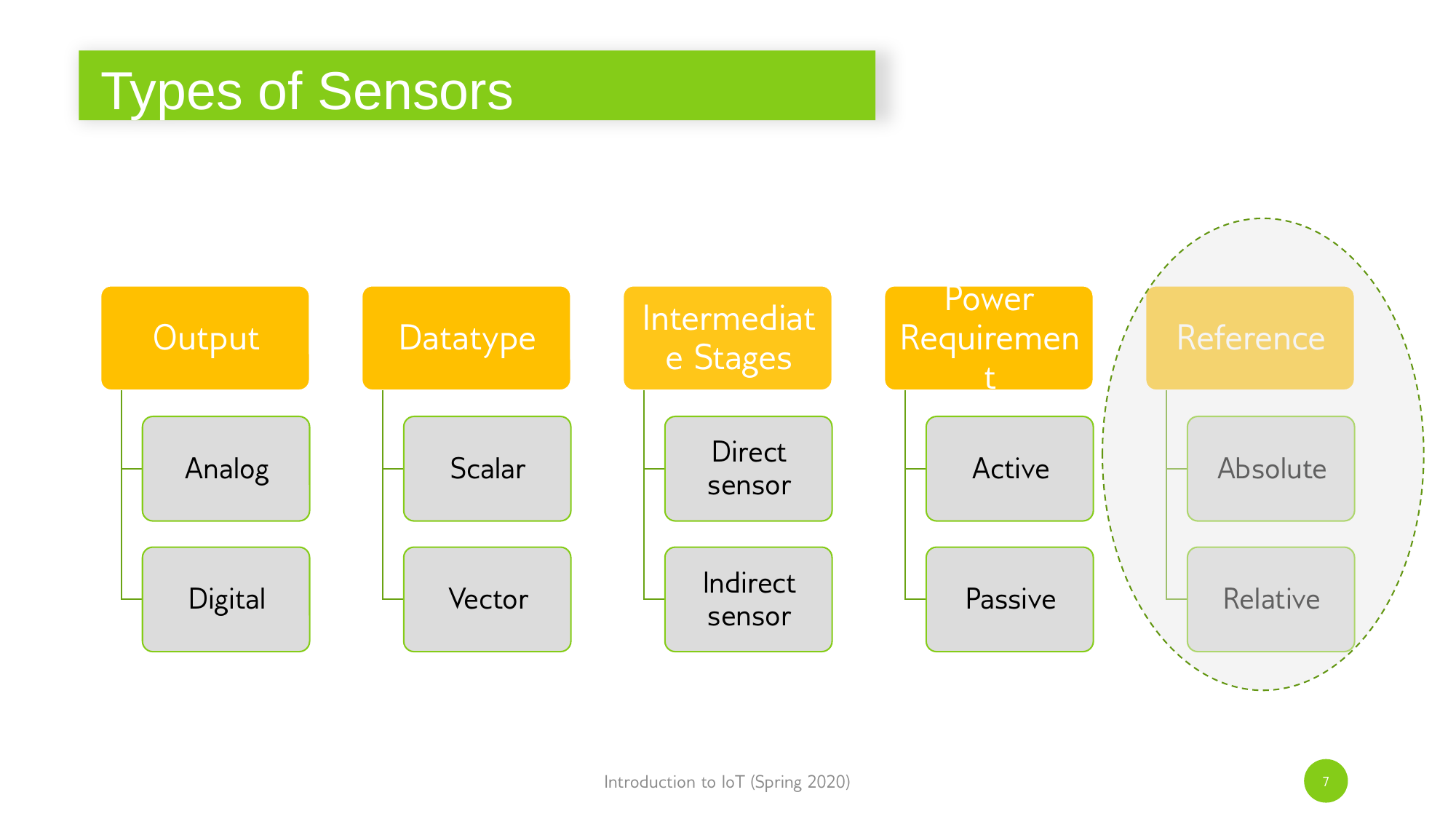

# Types of Sensors
Output
Analog
Digital
Datatype
Scalar
Vector
Intermediate Stages
Direct sensor
Indirect sensor
Power Requirement
Active
Passive
Reference
Absolute
Relative

Introduction to IoT (Spring 2020)
7